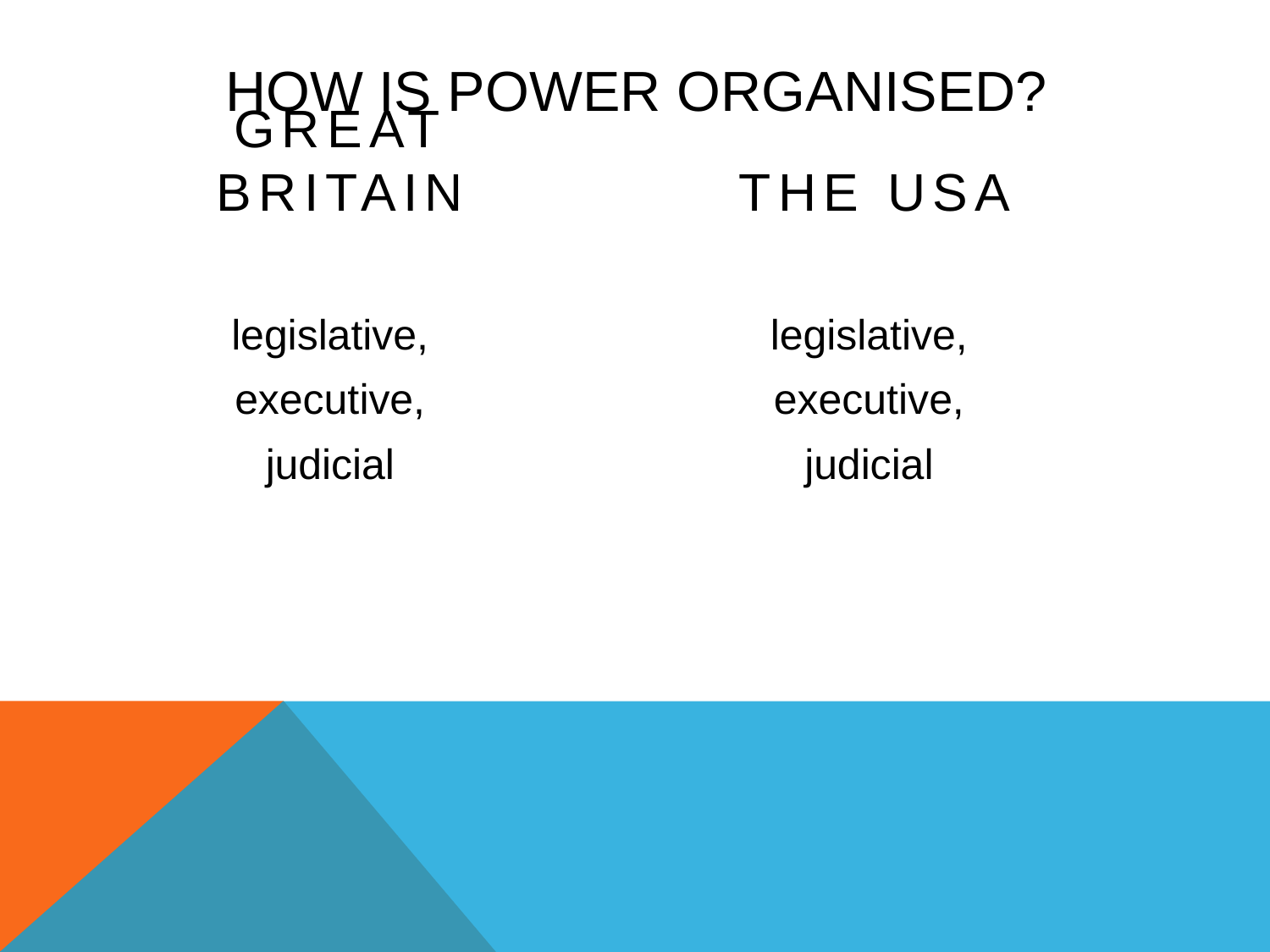

# How is power organised?
Great britain
The usa

legislative,
executive,
judicial

legislative,
executive,
judicial